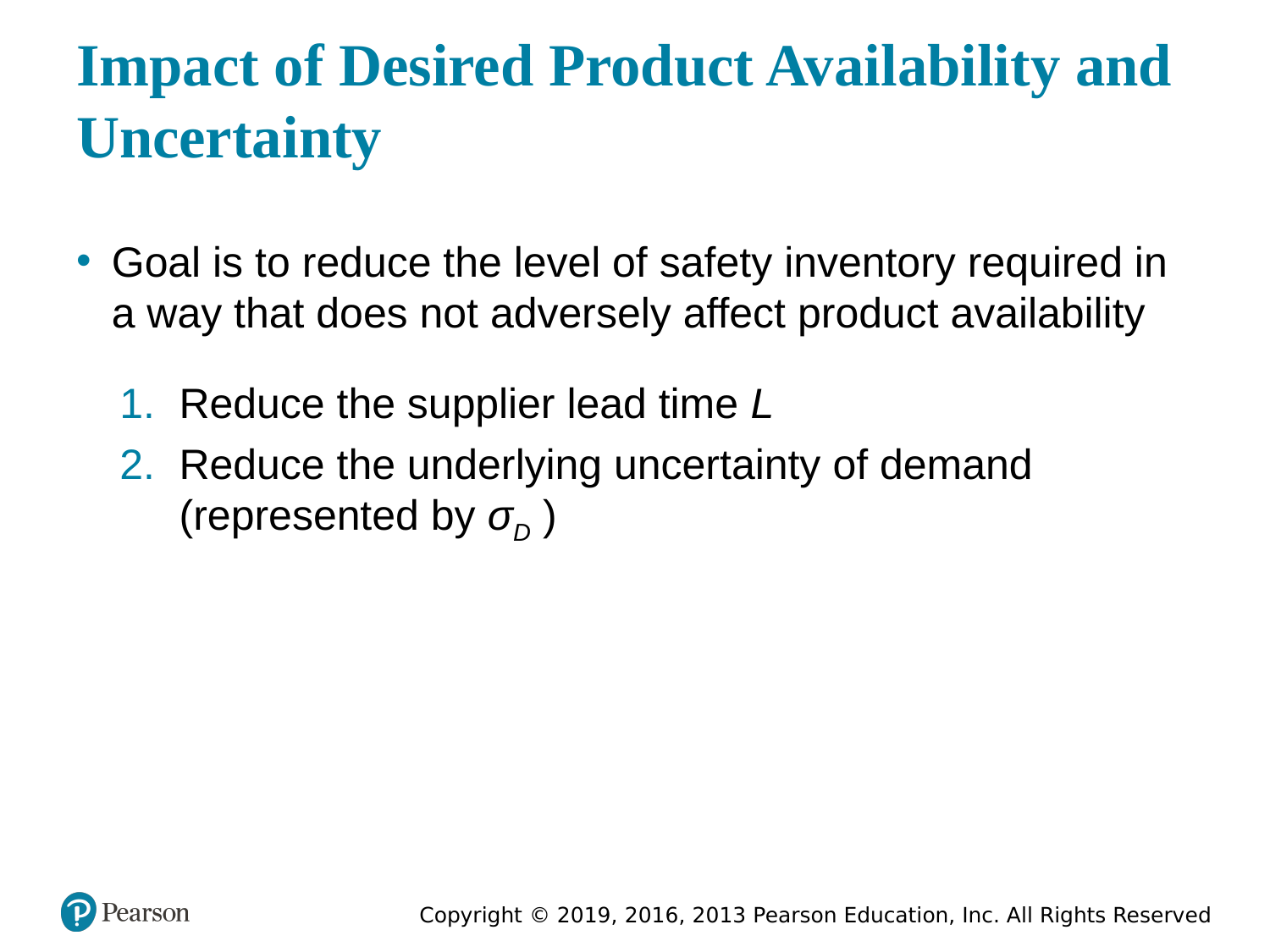

# Impact of Desired Product Availability and Uncertainty
Goal is to reduce the level of safety inventory required in a way that does not adversely affect product availability
Reduce the supplier lead time L
Reduce the underlying uncertainty of demand (represented by σD )